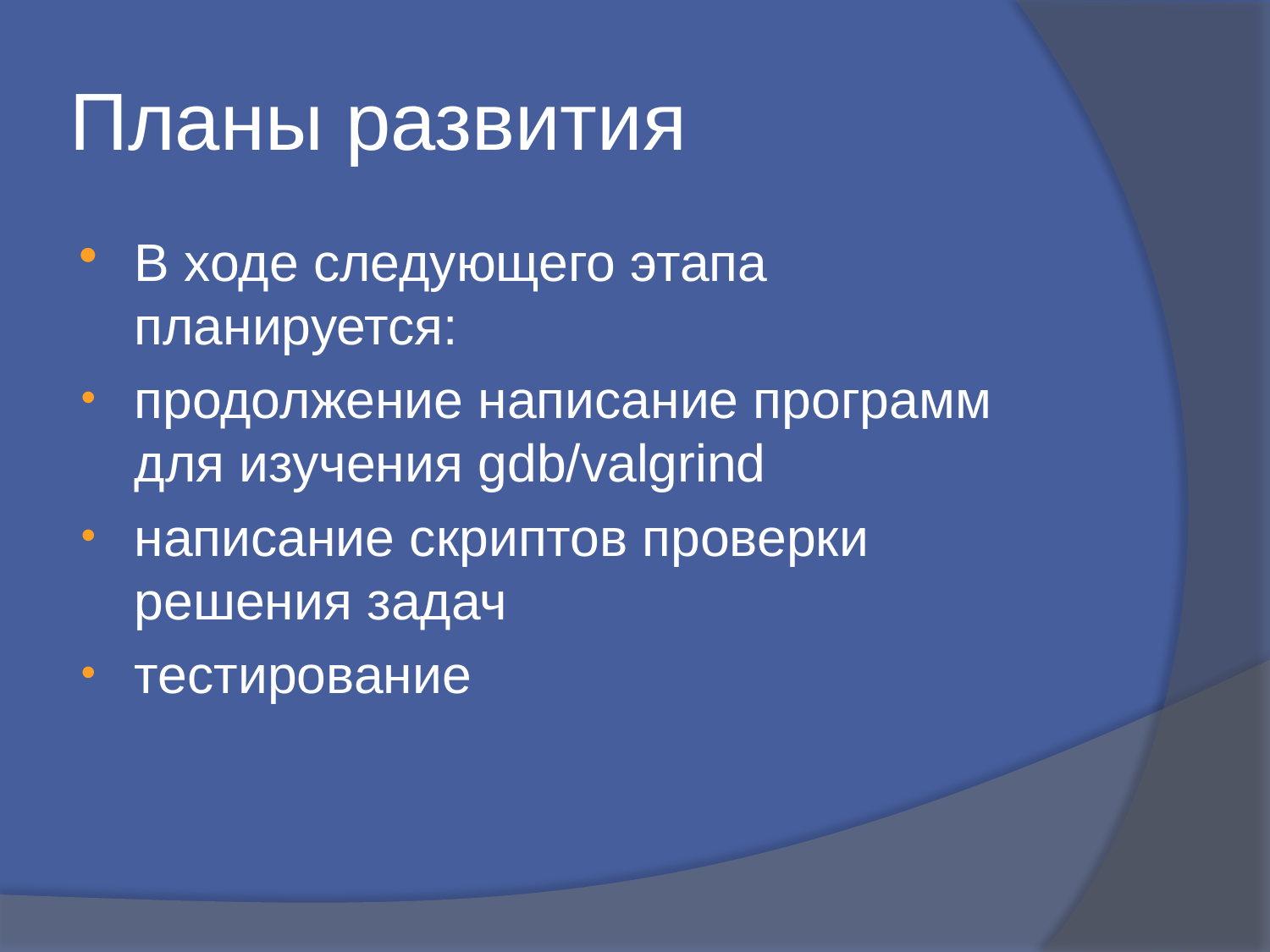

# Планы развития
В ходе следующего этапа планируется:
продолжение написание программ для изучения gdb/valgrind
написание скриптов проверки решения задач
тестирование